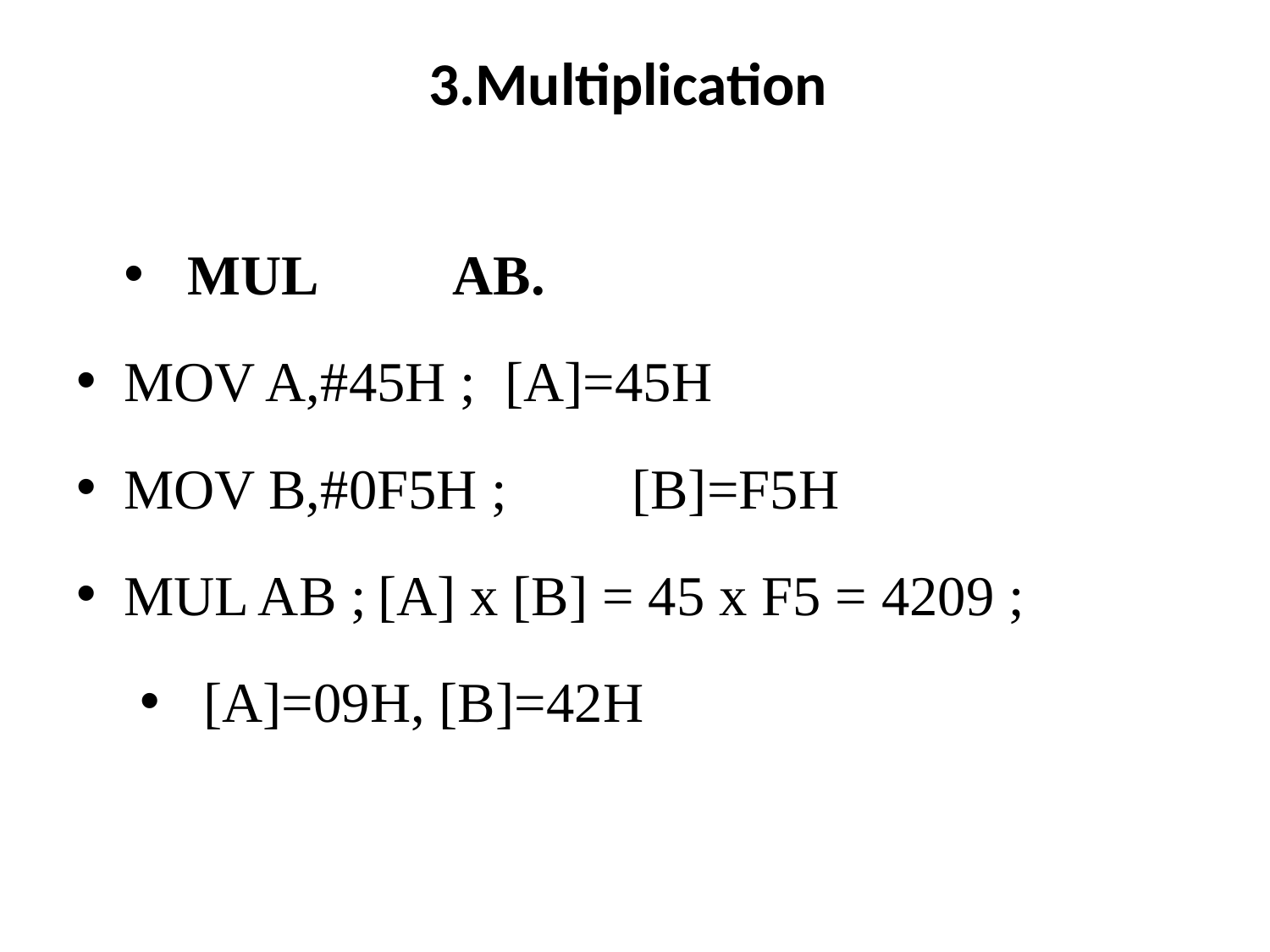

# 3.Multiplication
MUL	 AB.
MOV A,#45H ;	[A]=45H
MOV B,#0F5H ;	[B]=F5H
MUL AB ;	[A] x [B] = 45 x F5 = 4209 ;
[A]=09H, [B]=42H